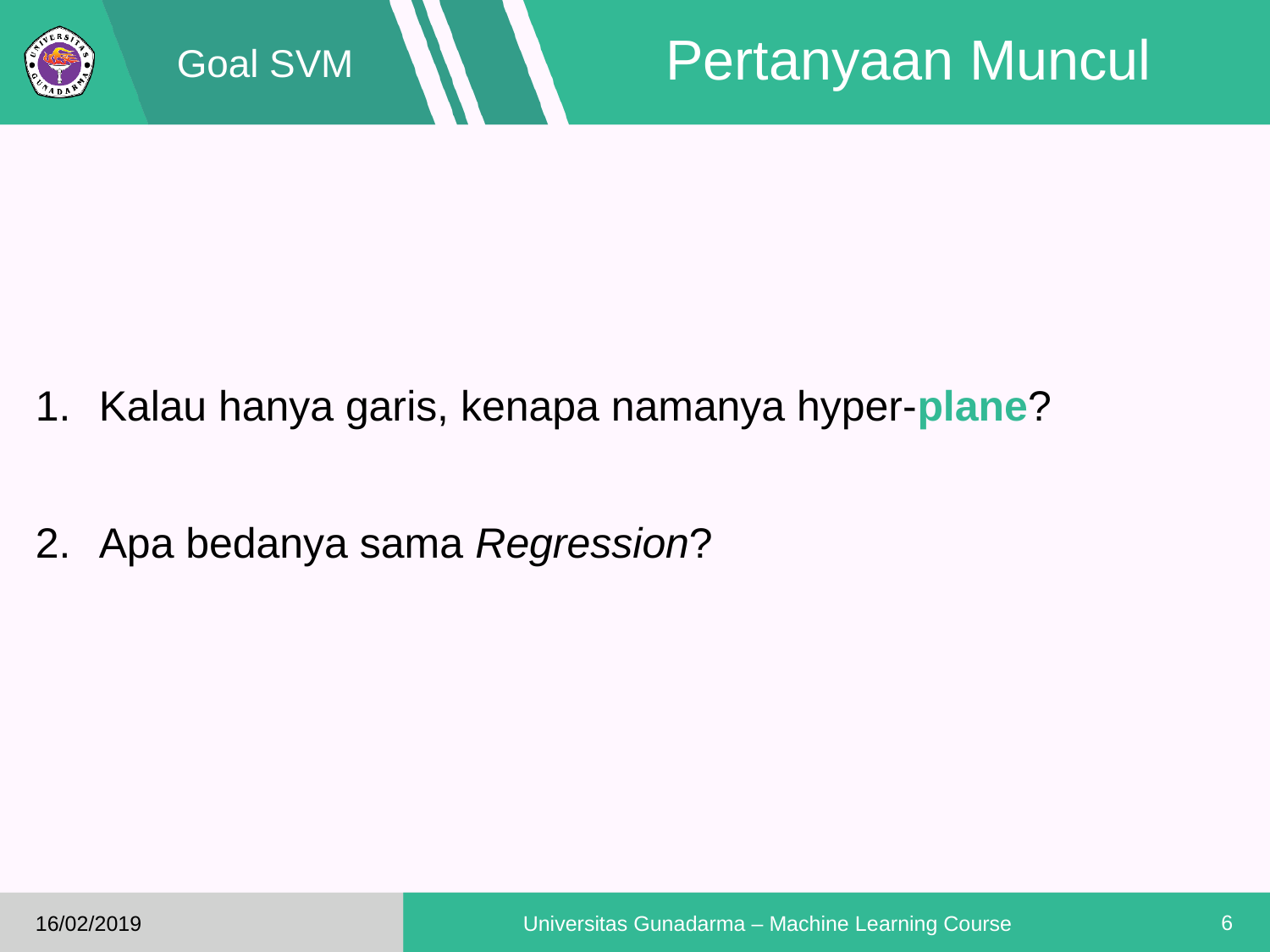

Goal SVM
# Pertanyaan Muncul
Kalau hanya garis, kenapa namanya hyper-plane?

Apa bedanya sama Regression?

6
Universitas Gunadarma – Machine Learning Course
16/02/2019